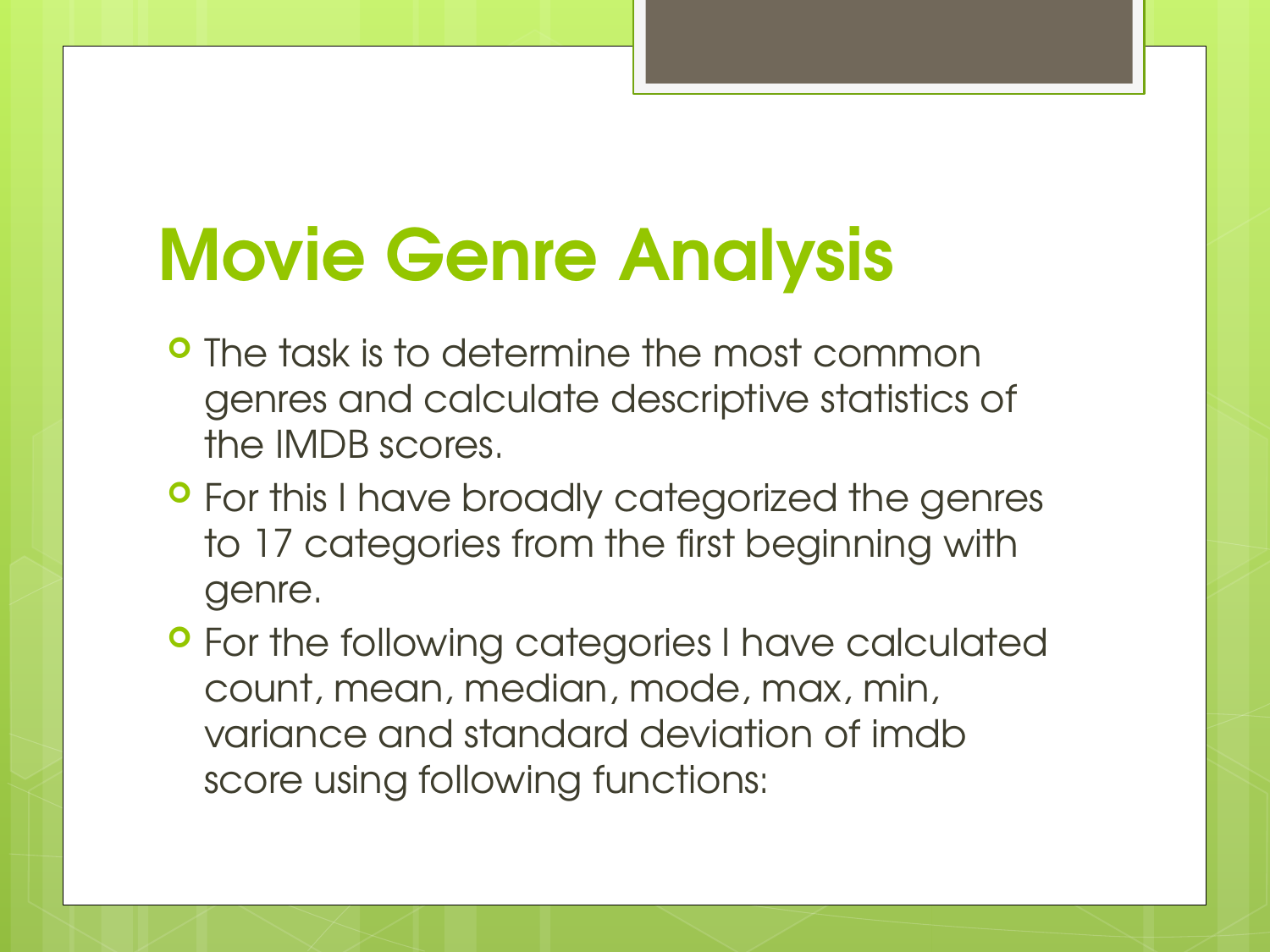

# Movie Genre Analysis
The task is to determine the most common genres and calculate descriptive statistics of the IMDB scores.
For this I have broadly categorized the genres to 17 categories from the first beginning with genre.
For the following categories I have calculated count, mean, median, mode, max, min, variance and standard deviation of imdb score using following functions: